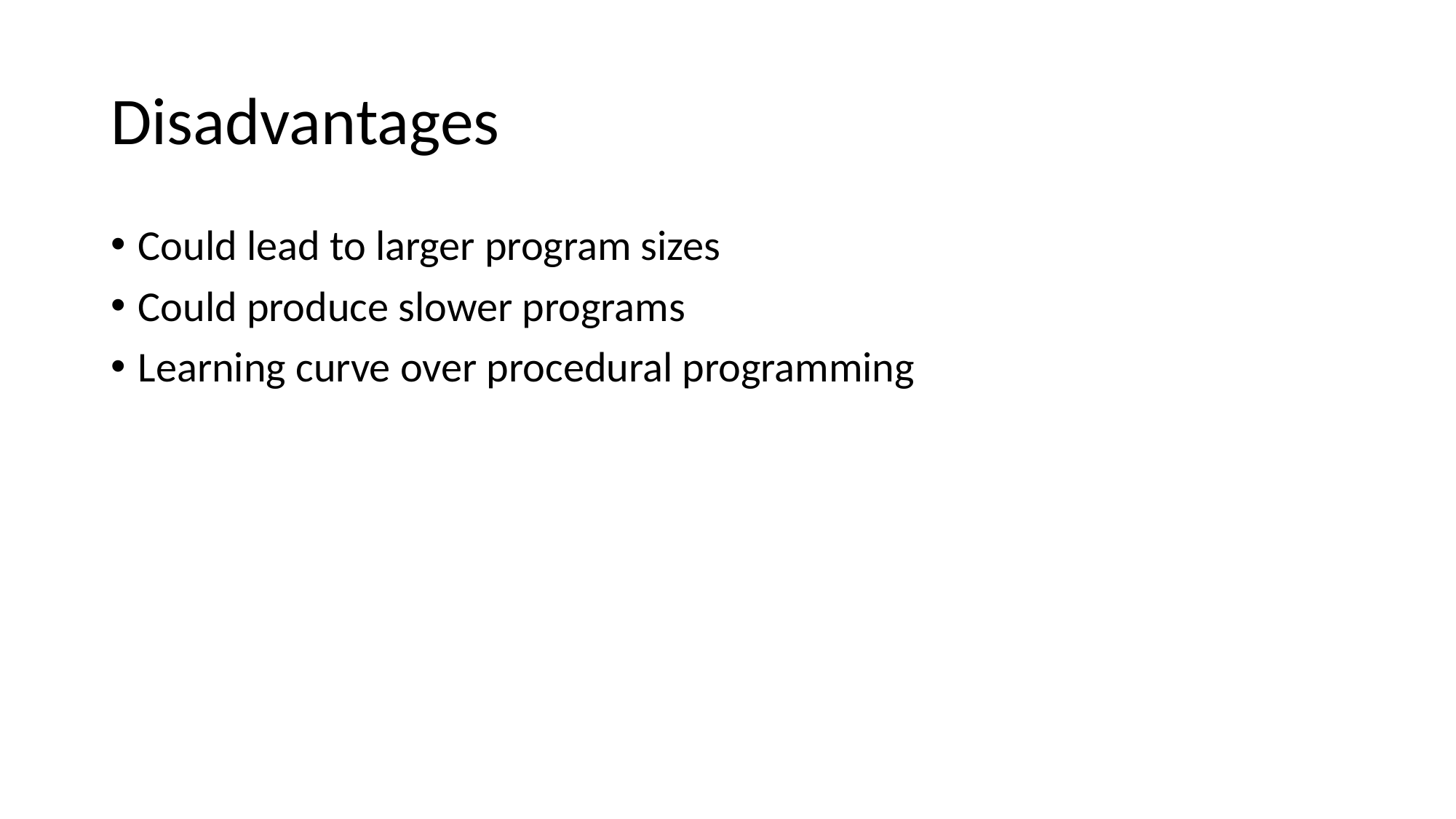

# Disadvantages
Could lead to larger program sizes
Could produce slower programs
Learning curve over procedural programming